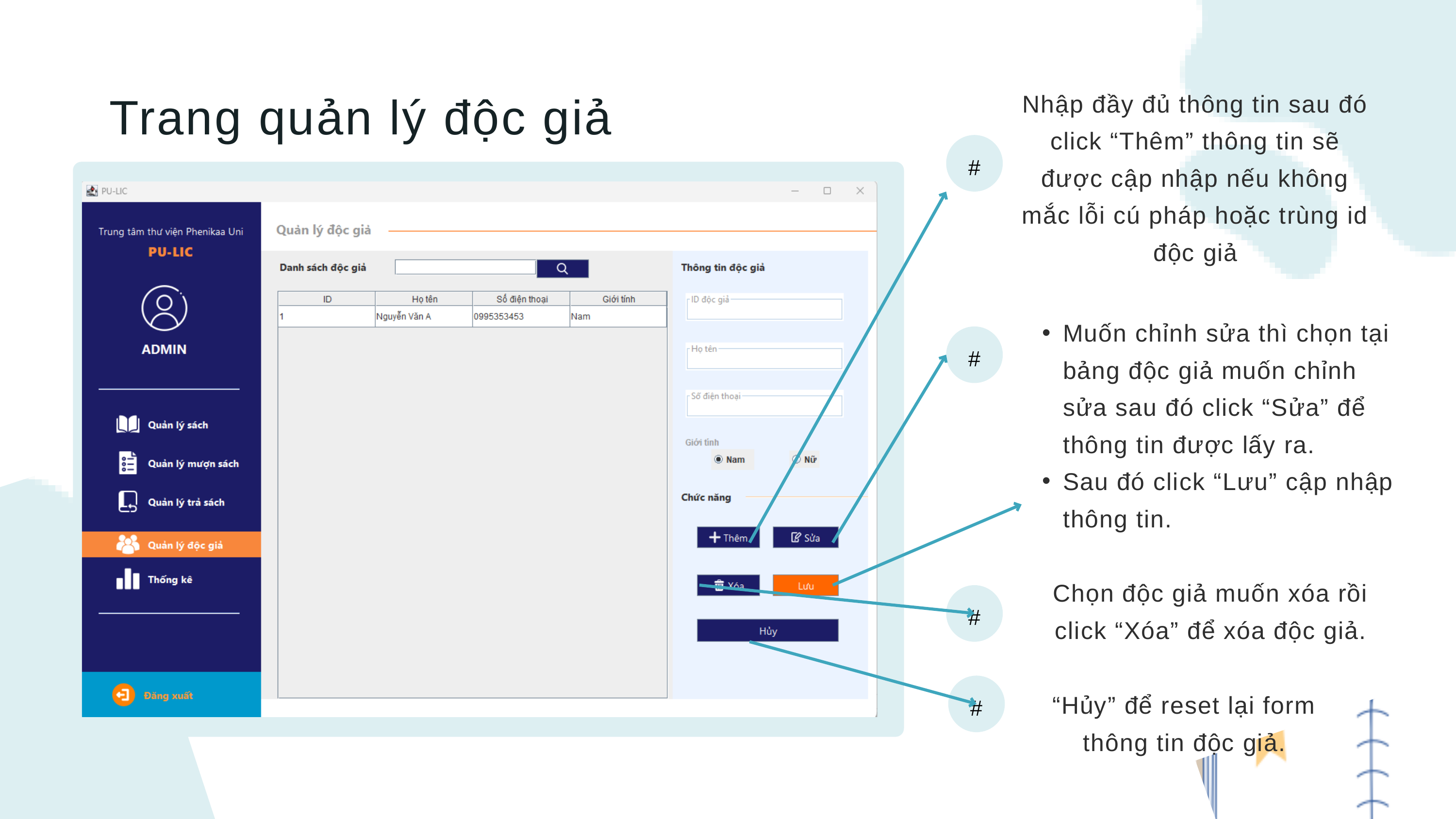

Trang quản lý độc giả
Nhập đầy đủ thông tin sau đó click “Thêm” thông tin sẽ được cập nhập nếu không mắc lỗi cú pháp hoặc trùng id độc giả

#

Muốn chỉnh sửa thì chọn tại bảng độc giả muốn chỉnh sửa sau đó click “Sửa” để thông tin được lấy ra.
Sau đó click “Lưu” cập nhập thông tin.

#

Chọn độc giả muốn xóa rồi click “Xóa” để xóa độc giả.

#

#
“Hủy” để reset lại form thông tin độc giả.